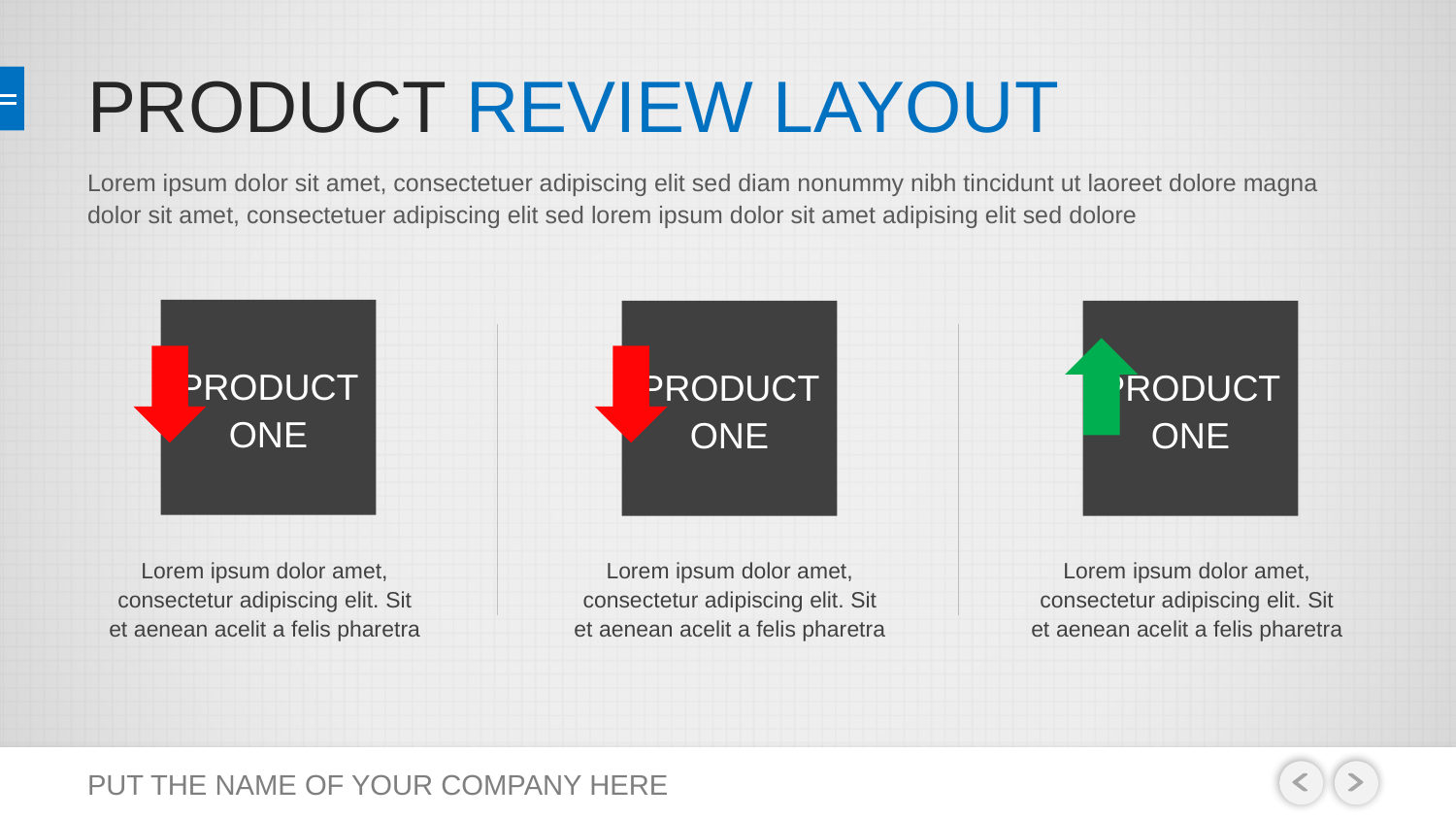

# PRODUCT REVIEW LAYOUT
Lorem ipsum dolor sit amet, consectetuer adipiscing elit sed diam nonummy nibh tincidunt ut laoreet dolore magna
dolor sit amet, consectetuer adipiscing elit sed lorem ipsum dolor sit amet adipising elit sed dolore
PRODUCT ONE
PRODUCT ONE
PRODUCT ONE

Lorem ipsum dolor amet, consectetur adipiscing elit. Sit et aenean acelit a felis pharetra

Lorem ipsum dolor amet, consectetur adipiscing elit. Sit et aenean acelit a felis pharetra

Lorem ipsum dolor amet, consectetur adipiscing elit. Sit et aenean acelit a felis pharetra

PUT THE NAME OF YOUR COMPANY HERE